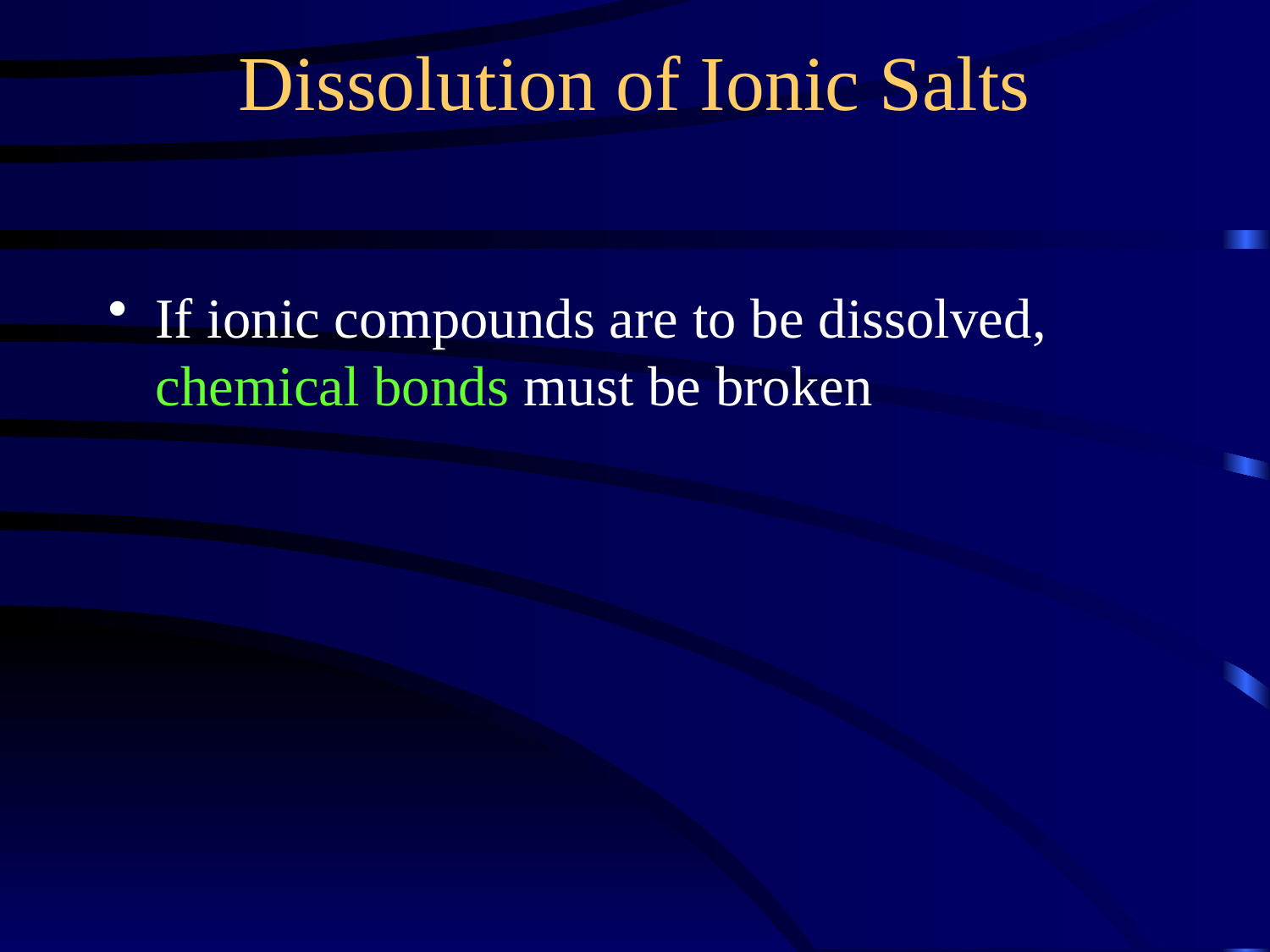

If ionic compounds are to be dissolved, chemical bonds must be broken
Dissolution of Ionic Salts